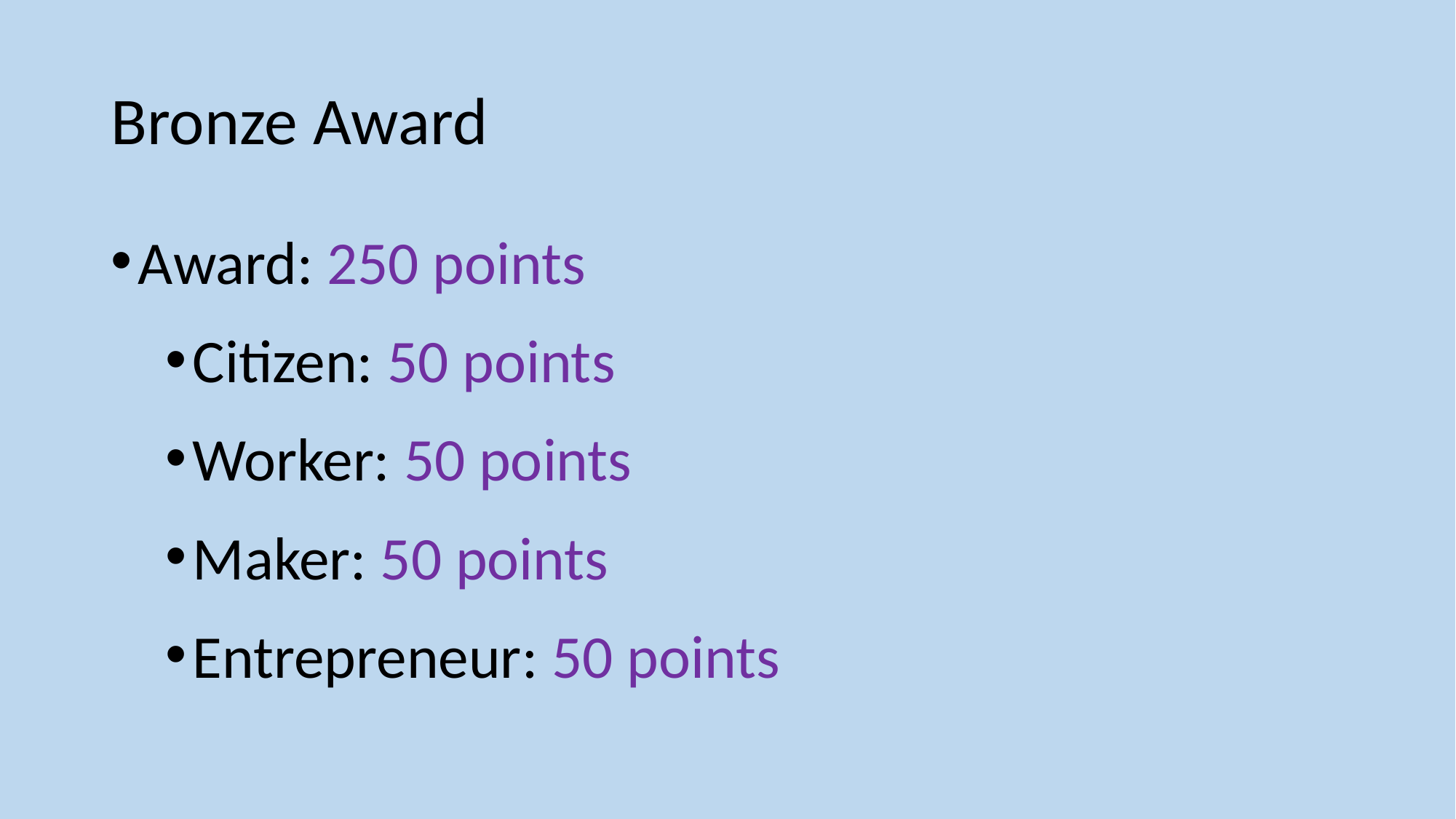

# Bronze Award
Award: 250 points
Citizen: 50 points
Worker: 50 points
Maker: 50 points
Entrepreneur: 50 points